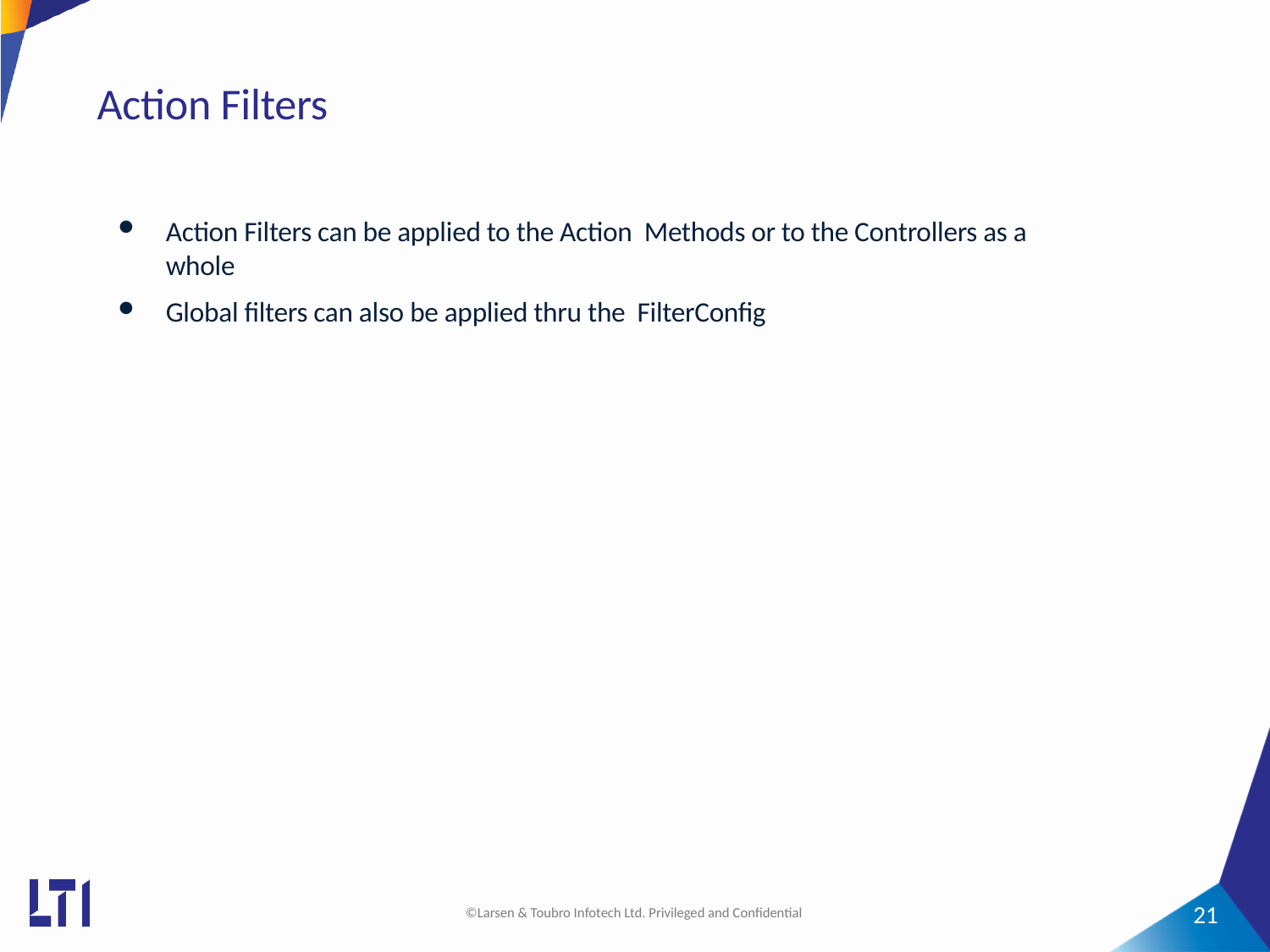

# Action Filters
Action Filters can be applied to the Action  Methods or to the Controllers as a whole
Global filters can also be applied thru the  FilterConfig